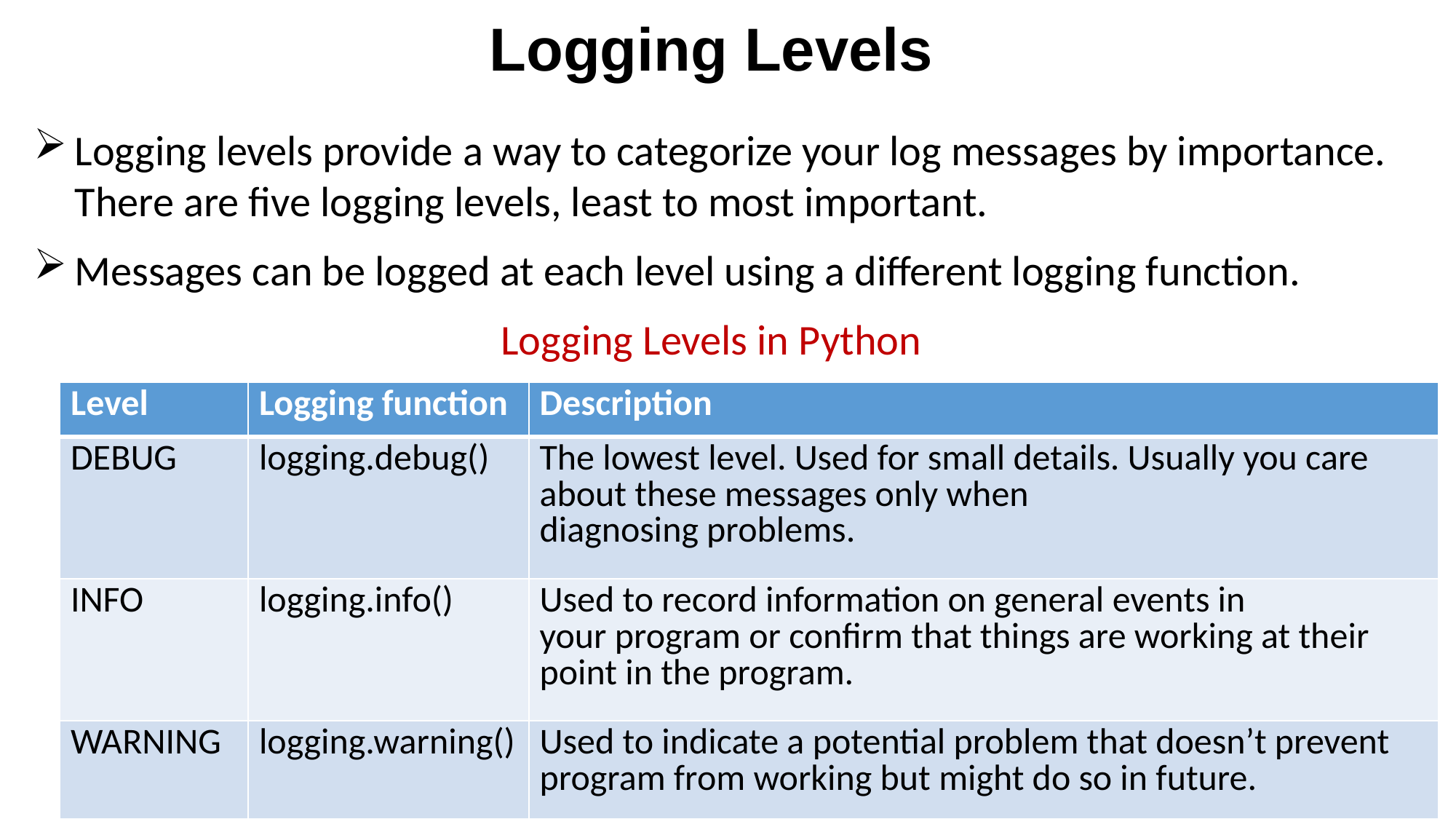

# Logging Levels
Logging levels provide a way to categorize your log messages by importance. There are five logging levels, least to most important.
Messages can be logged at each level using a different logging function.
Logging Levels in Python
| Level | Logging function | Description |
| --- | --- | --- |
| DEBUG | logging.debug() | The lowest level. Used for small details. Usually you care about these messages only when diagnosing problems. |
| INFO | logging.info() | Used to record information on general events in your program or confirm that things are working at their point in the program. |
| WARNING | logging.warning() | Used to indicate a potential problem that doesn’t prevent program from working but might do so in future. |